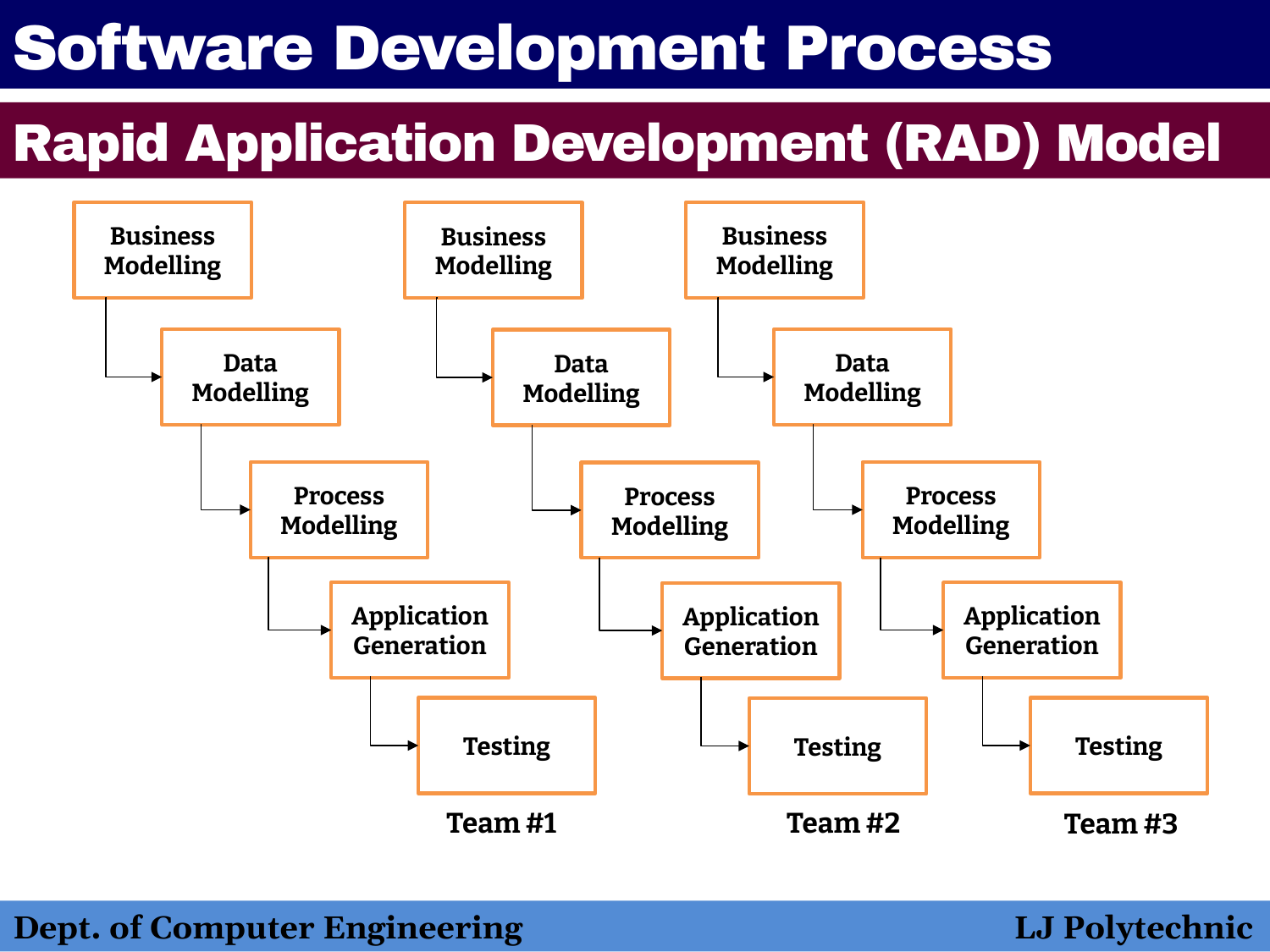

Software Development Process
Rapid Application Development (RAD) Model

Business Modelling
Business Modelling
Business Modelling
Data Modelling
Data Modelling
Data Modelling
Process Modelling
Process Modelling
Process Modelling
Application Generation
Application Generation
Application Generation
Testing
Testing
Testing
Team #1
Team #2
Team #3